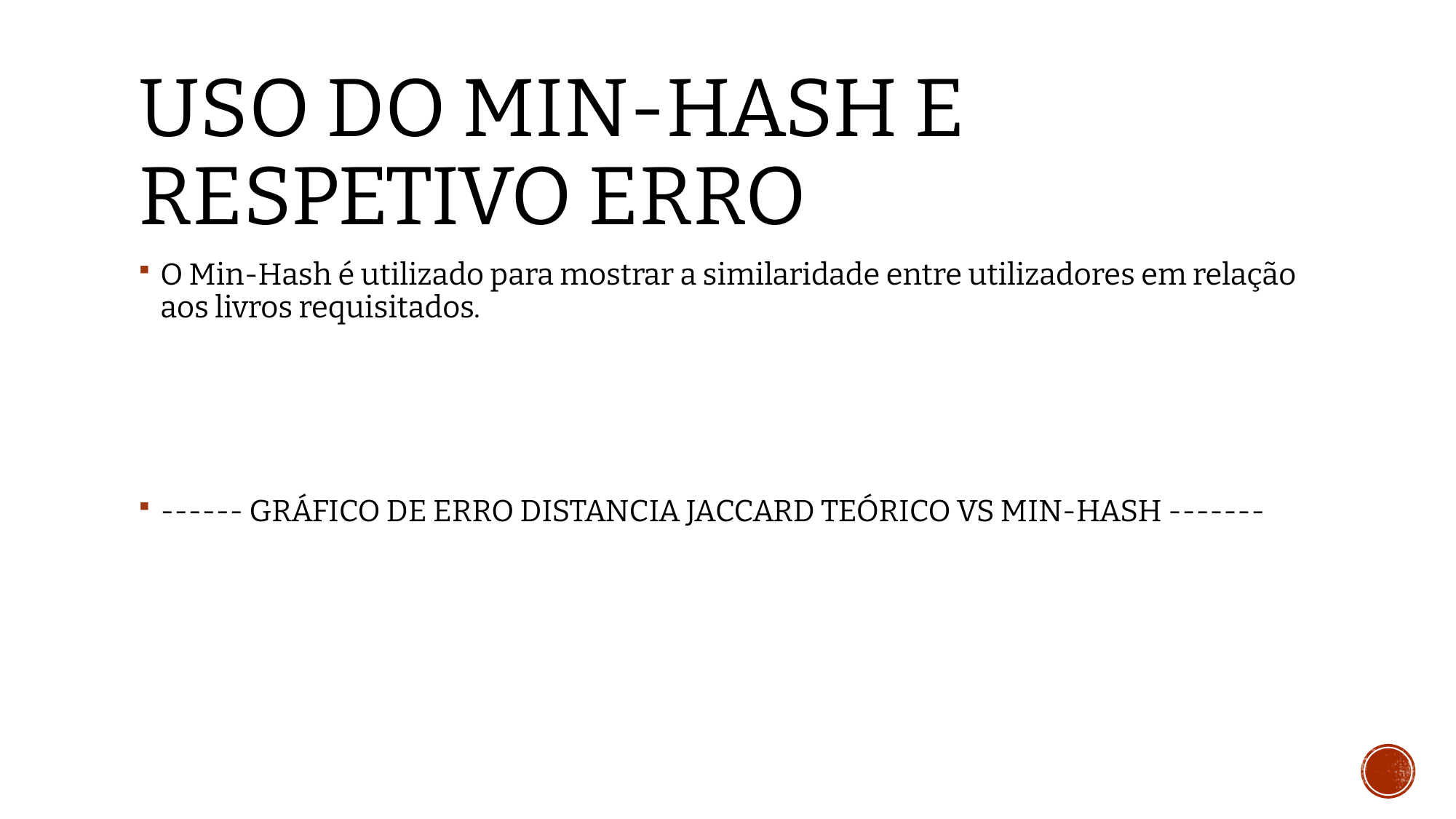

# Uso do min-hash e respetivo erro
O Min-Hash é utilizado para mostrar a similaridade entre utilizadores em relação aos livros requisitados.

------ GRÁFICO DE ERRO DISTANCIA JACCARD TEÓRICO VS MIN-HASH -------